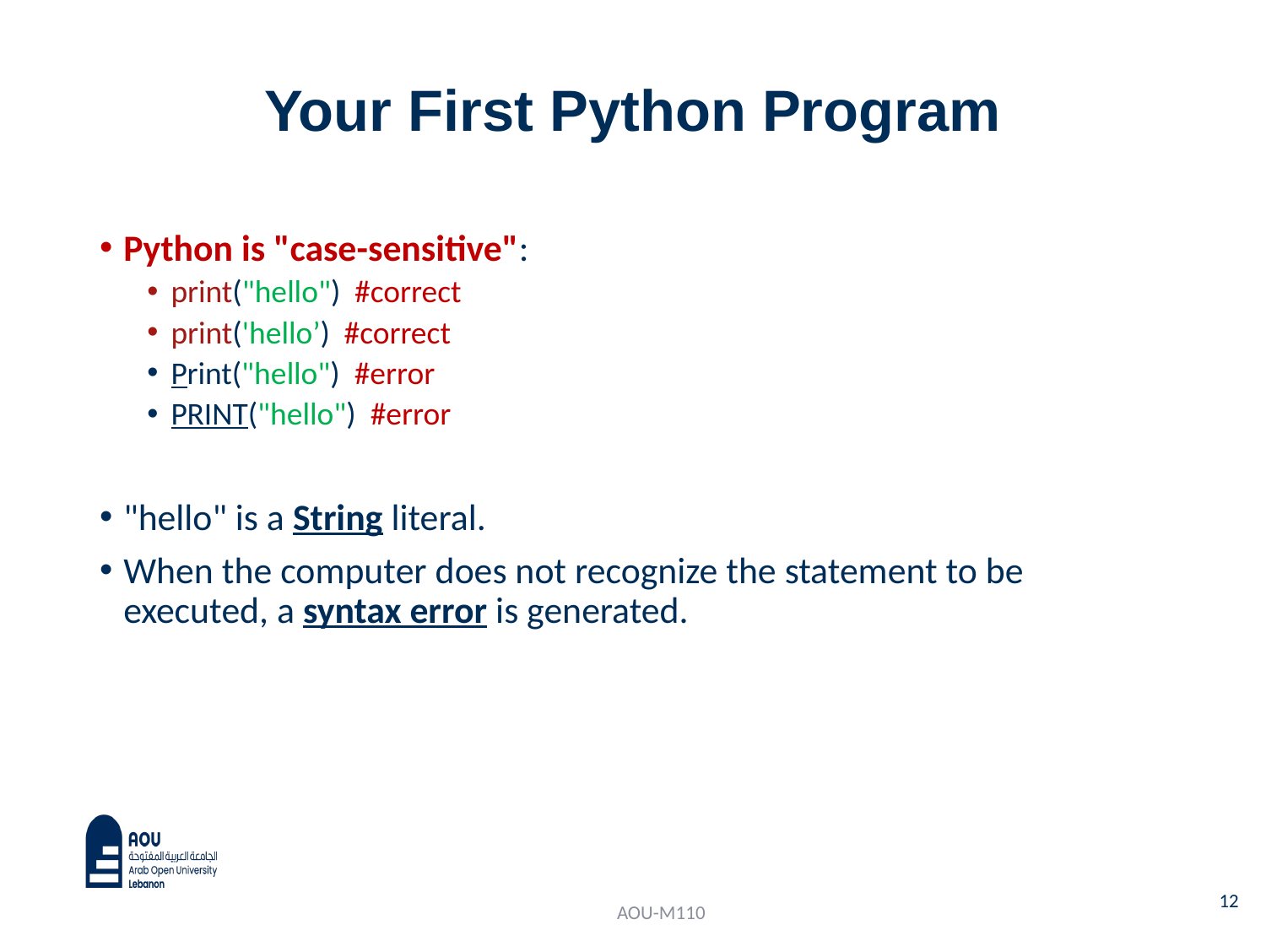

# Your First Python Program
Python is "case-sensitive":
print("hello")  #correct
print('hello’)  #correct
Print("hello")  #error
PRINT("hello")  #error

"hello" is a String literal.
When the computer does not recognize the statement to be executed, a syntax error is generated.

12
AOU-M110